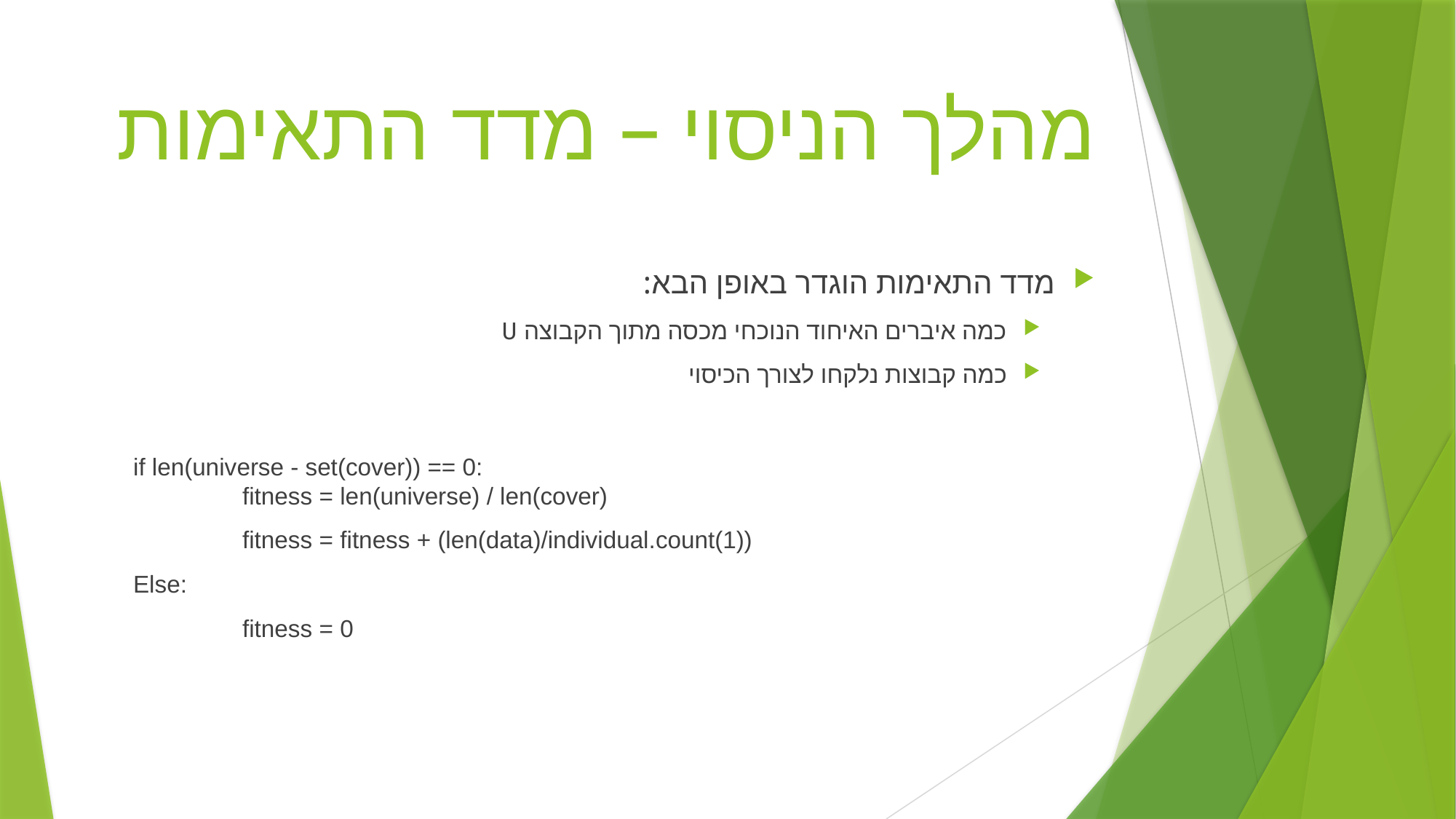

# מהלך הניסוי – מדד התאימות
מדד התאימות הוגדר באופן הבא:
כמה איברים האיחוד הנוכחי מכסה מתוך הקבוצה U
כמה קבוצות נלקחו לצורך הכיסוי

if len(universe - set(cover)) == 0:
	fitness = len(universe) / len(cover)
	fitness = fitness + (len(data)/individual.count(1))
Else:
	fitness = 0